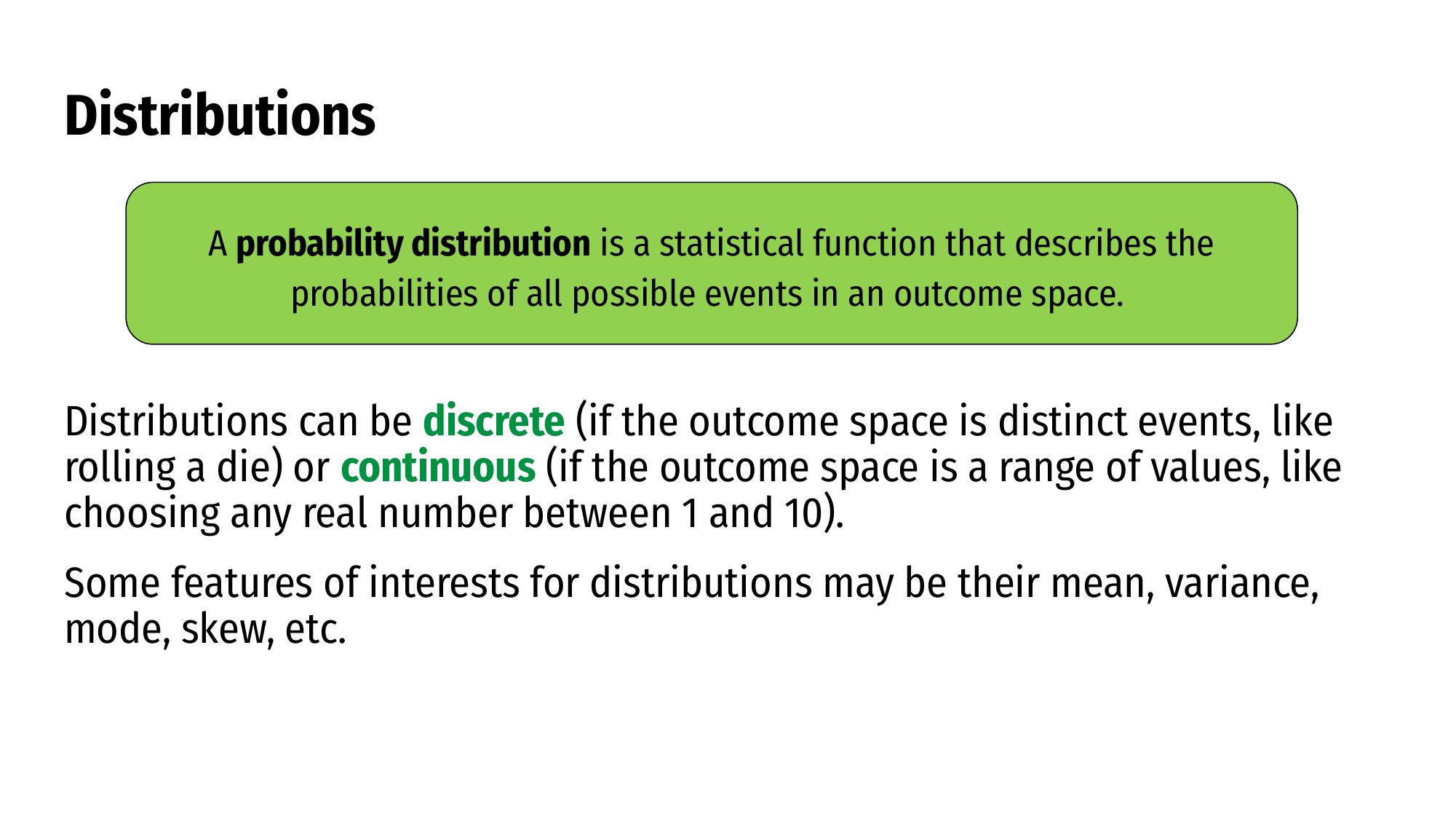

# Distributions
A probability distribution is a statistical function that describes the probabilities of all possible events in an outcome space.
Distributions can be discrete (if the outcome space is distinct events, like rolling a die) or continuous (if the outcome space is a range of values, like choosing any real number between 1 and 10).
Some features of interests for distributions may be their mean, variance, mode, skew, etc.